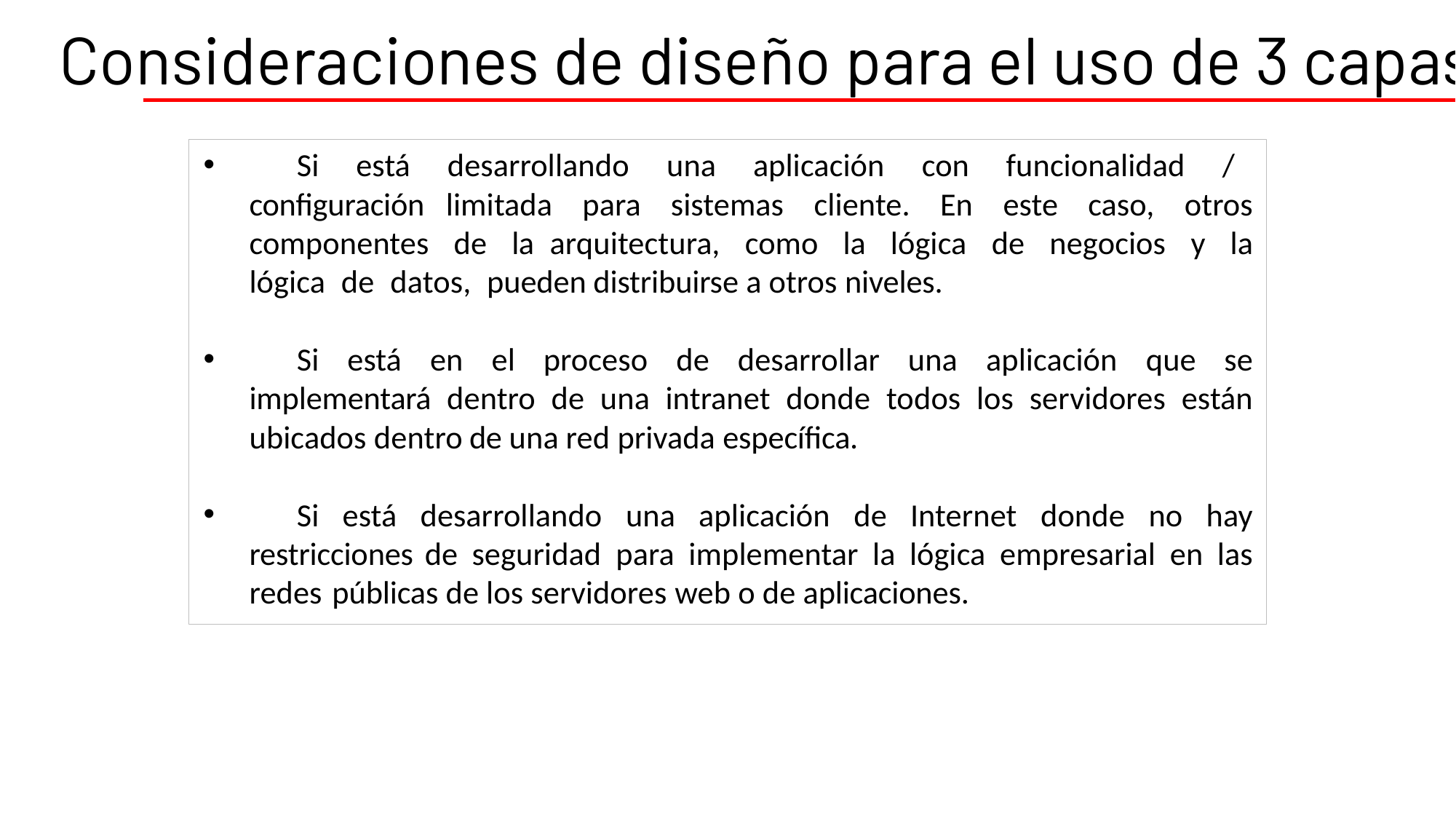

# Consideraciones de diseño para el uso de 3 capas:

	Si  está  desarrollando  una  aplicación  con  funcionalidad  /  configuración limitada para sistemas cliente. En este caso, otros componentes de la arquitectura, como la lógica de negocios y la lógica de datos, pueden distribuirse a otros niveles.
	Si está en el proceso de desarrollar una aplicación que se implementará dentro de una intranet donde todos los servidores están ubicados dentro de una red privada específica.
	Si está desarrollando una aplicación de Internet donde no hay restricciones de seguridad para implementar la lógica empresarial en las redes públicas de los servidores web o de aplicaciones.

CJava, siempre para apoyarte.